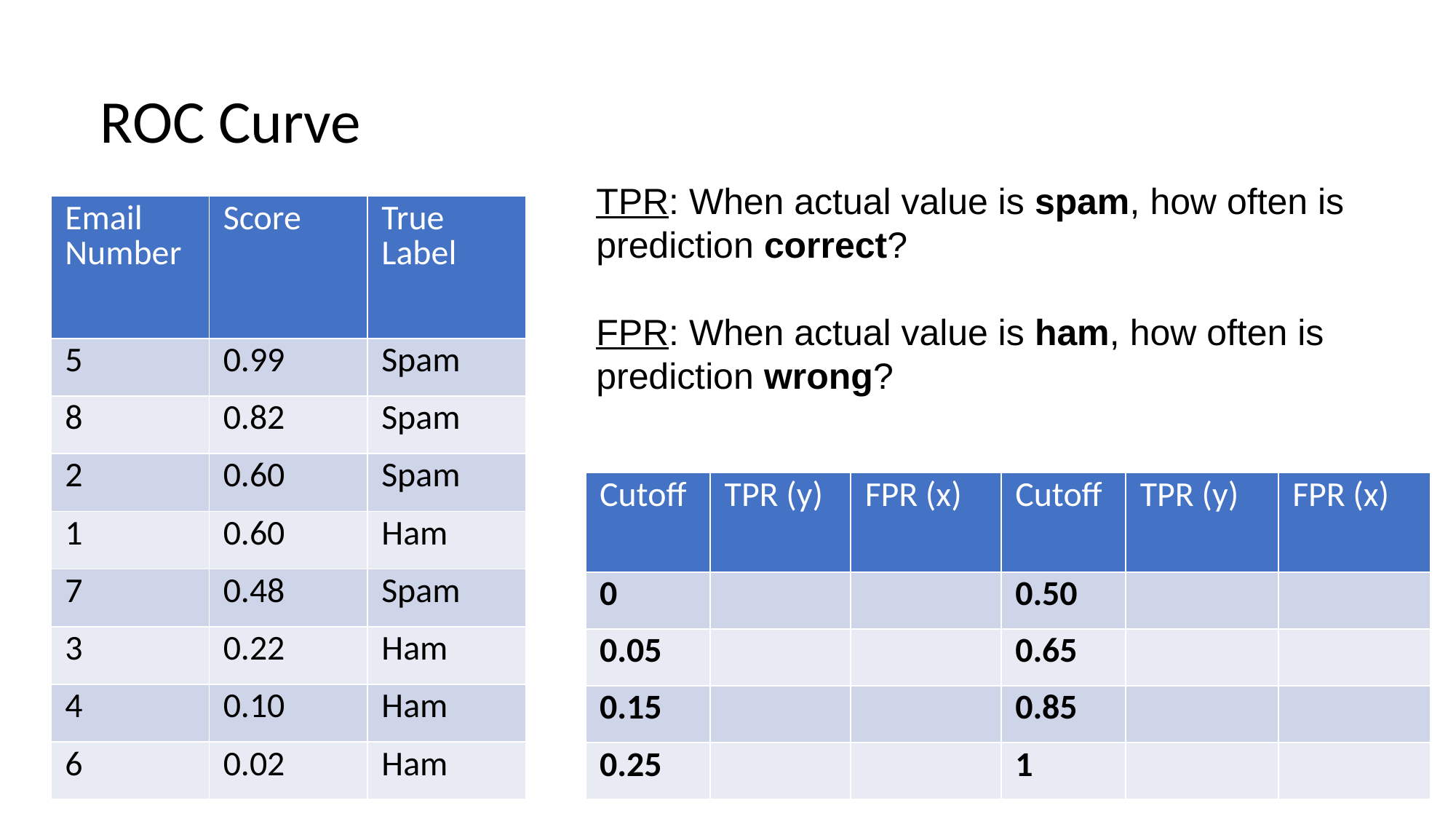

ROC Curve
TPR: When actual value is spam, how often is prediction correct?

FPR: When actual value is ham, how often is prediction wrong?
| Email Number | Score | True Label |
| --- | --- | --- |
| 5 | 0.99 | Spam |
| 8 | 0.82 | Spam |
| 2 | 0.60 | Spam |
| 1 | 0.60 | Ham |
| 7 | 0.48 | Spam |
| 3 | 0.22 | Ham |
| 4 | 0.10 | Ham |
| 6 | 0.02 | Ham |
| Cutoff | TPR (y) | FPR (x) | Cutoff | TPR (y) | FPR (x) |
| --- | --- | --- | --- | --- | --- |
| 0 |  |  | 0.50 |  |  |
| 0.05 |  |  | 0.65 |  |  |
| 0.15 |  |  | 0.85 |  |  |
| 0.25 |  |  | 1 |  |  |
10